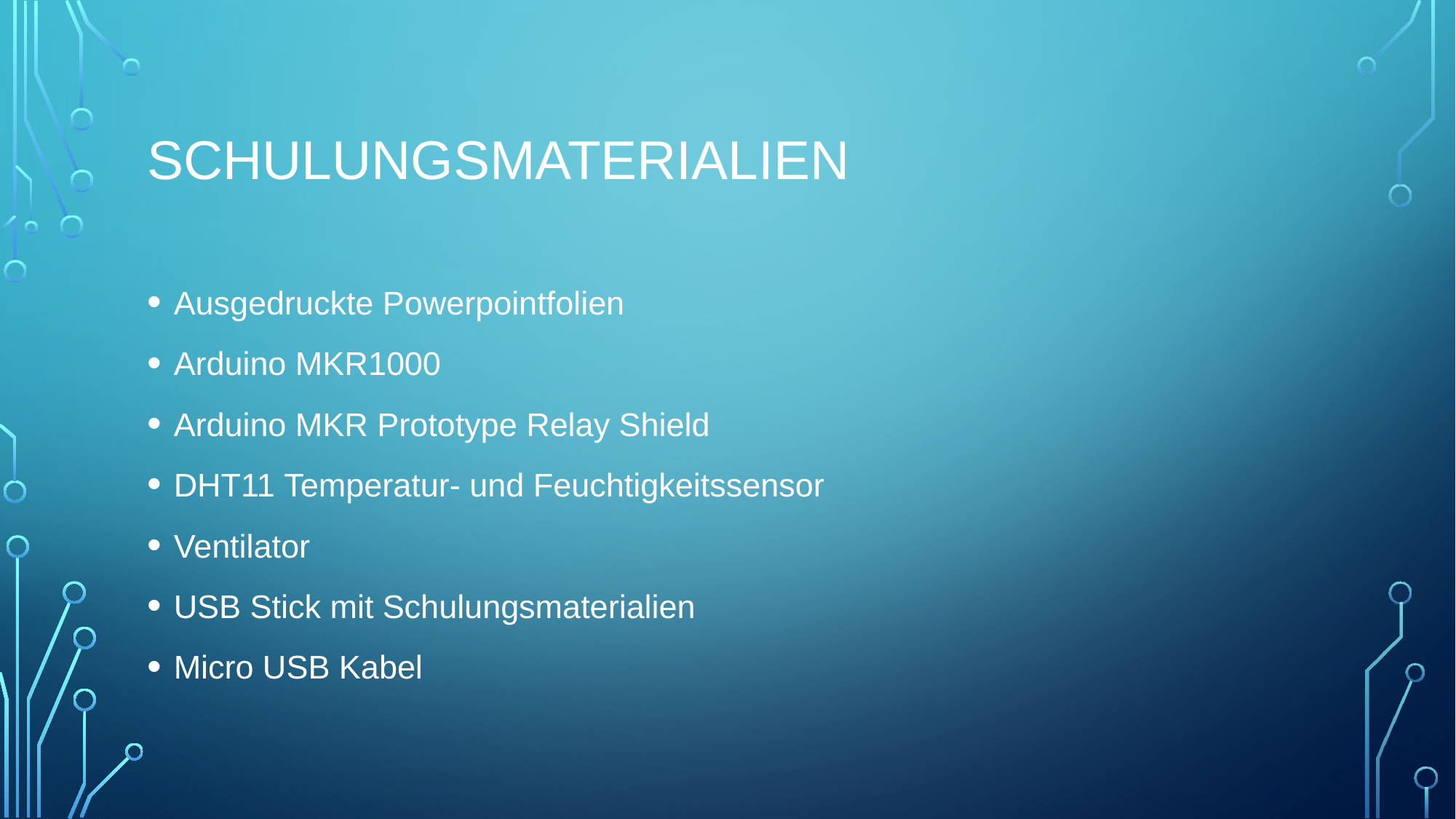

# Schulungsmaterialien
Ausgedruckte Powerpointfolien
Arduino MKR1000
Arduino MKR Prototype Relay Shield
DHT11 Temperatur- und Feuchtigkeitssensor
Ventilator
USB Stick mit Schulungsmaterialien
Micro USB Kabel